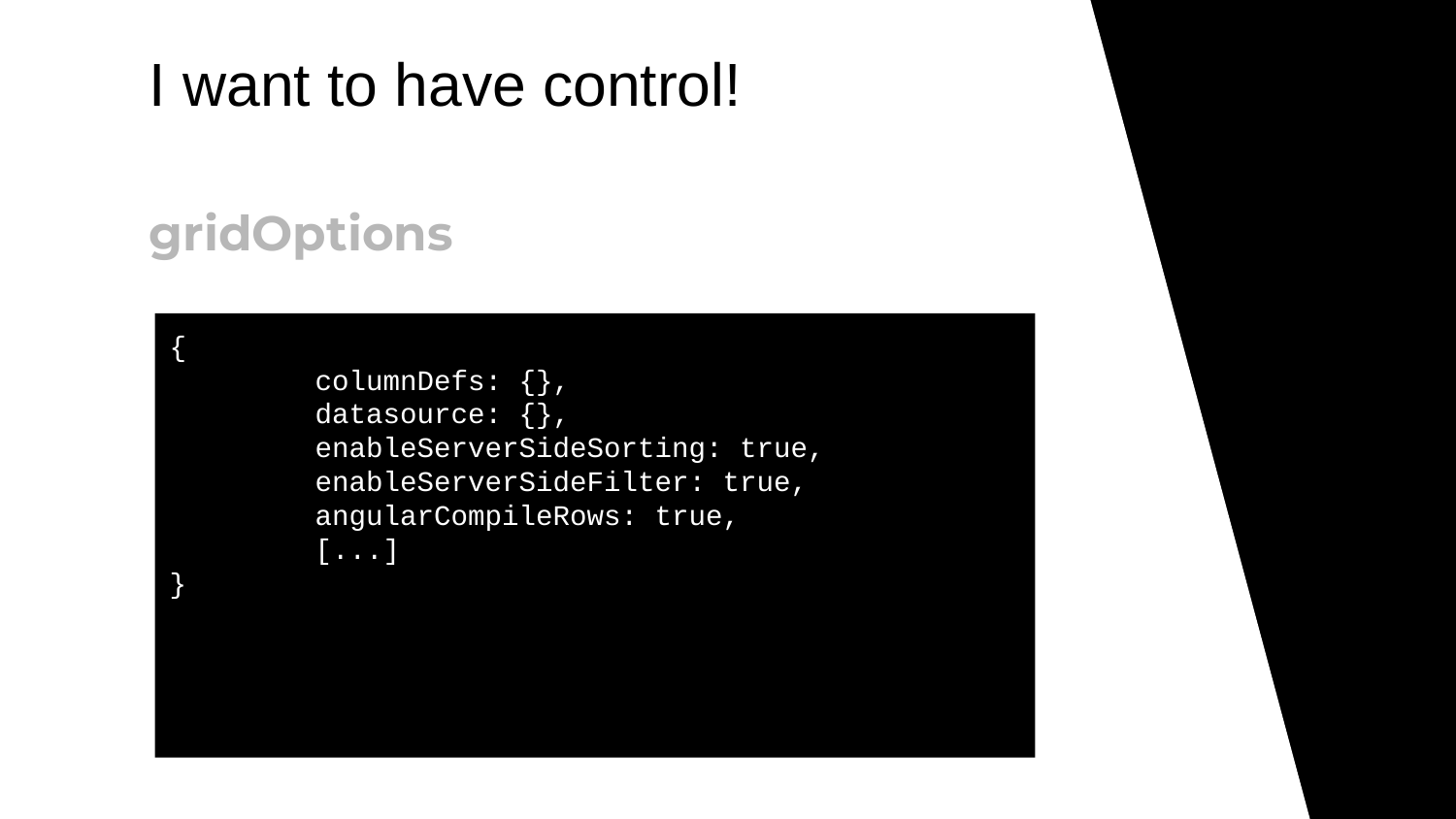

I want to have control!
# gridOptions
{
	columnDefs: {},
	datasource: {},
	enableServerSideSorting: true,
	enableServerSideFilter: true,
	angularCompileRows: true,
	[...]
}